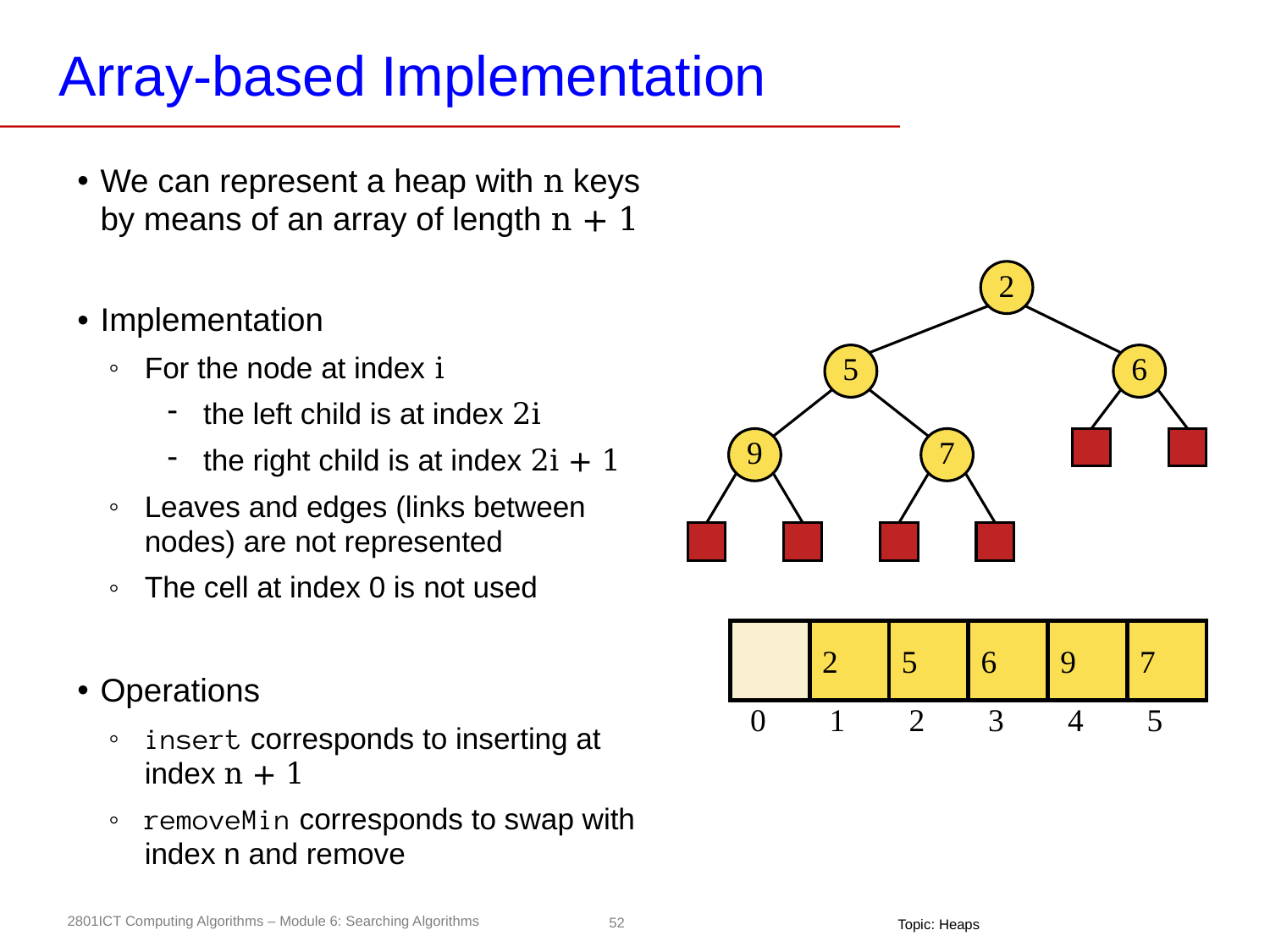

# Array-based Implementation
We can represent a heap with n keys by means of an array of length n + 1

Implementation
For the node at index i
the left child is at index 2i
the right child is at index 2i + 1
Leaves and edges (links between nodes) are not represented
The cell at index 0 is not used

Operations
insert corresponds to inserting at index n + 1
removeMin corresponds to swap with index n and remove
2
5
6
9
7

2
5
6
9
7
0
1
2
3
4
5
Topic: Heaps